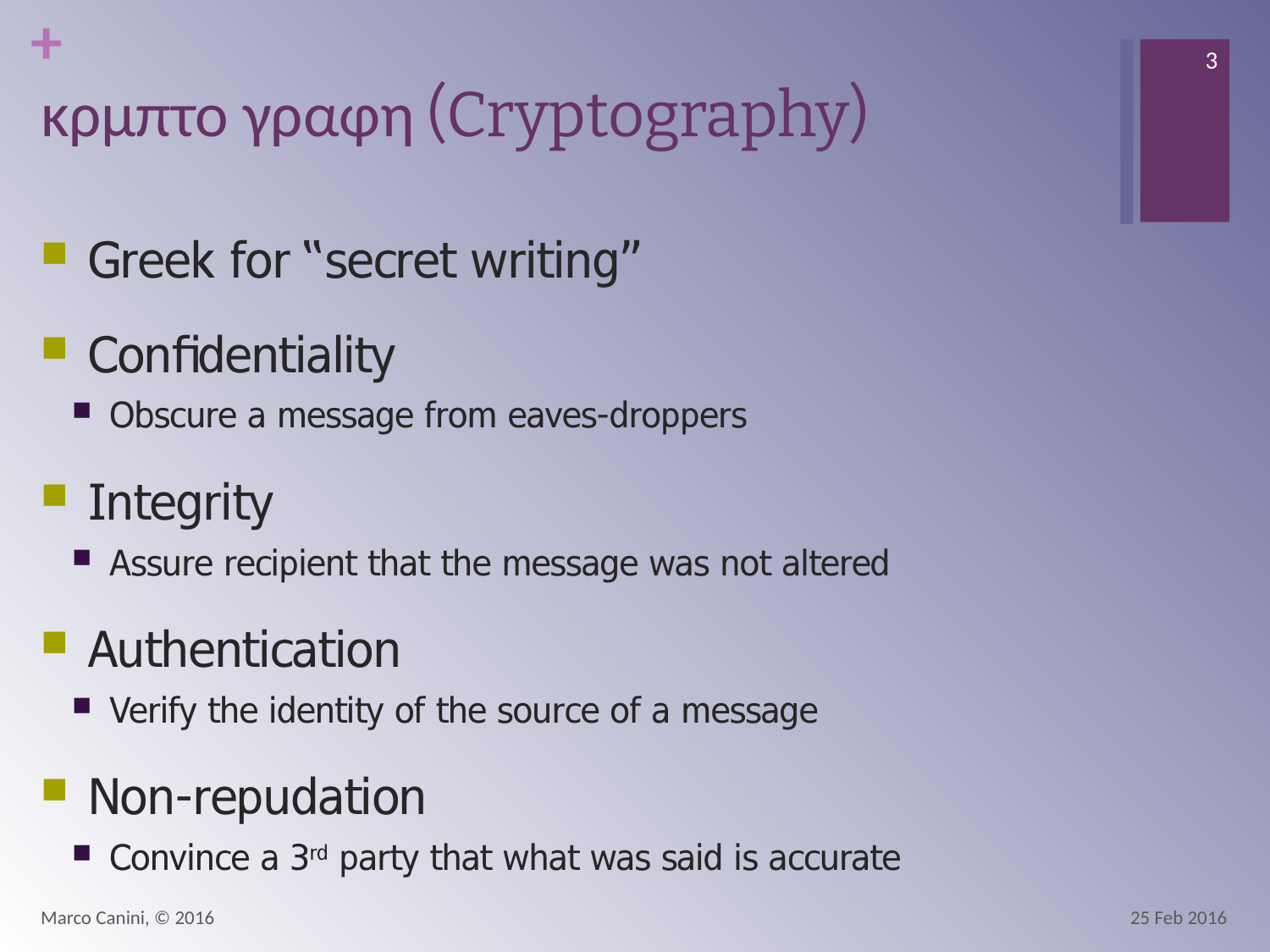

3
# κρμπτο γραφη (Cryptography)
Greek for “secret writing”
Confidentiality
Obscure a message from eaves-droppers
Integrity
Assure recipient that the message was not altered
Authentication
Verify the identity of the source of a message
Non-repudation
Convince a 3rd party that what was said is accurate
Marco Canini, © 2016
25 Feb 2016